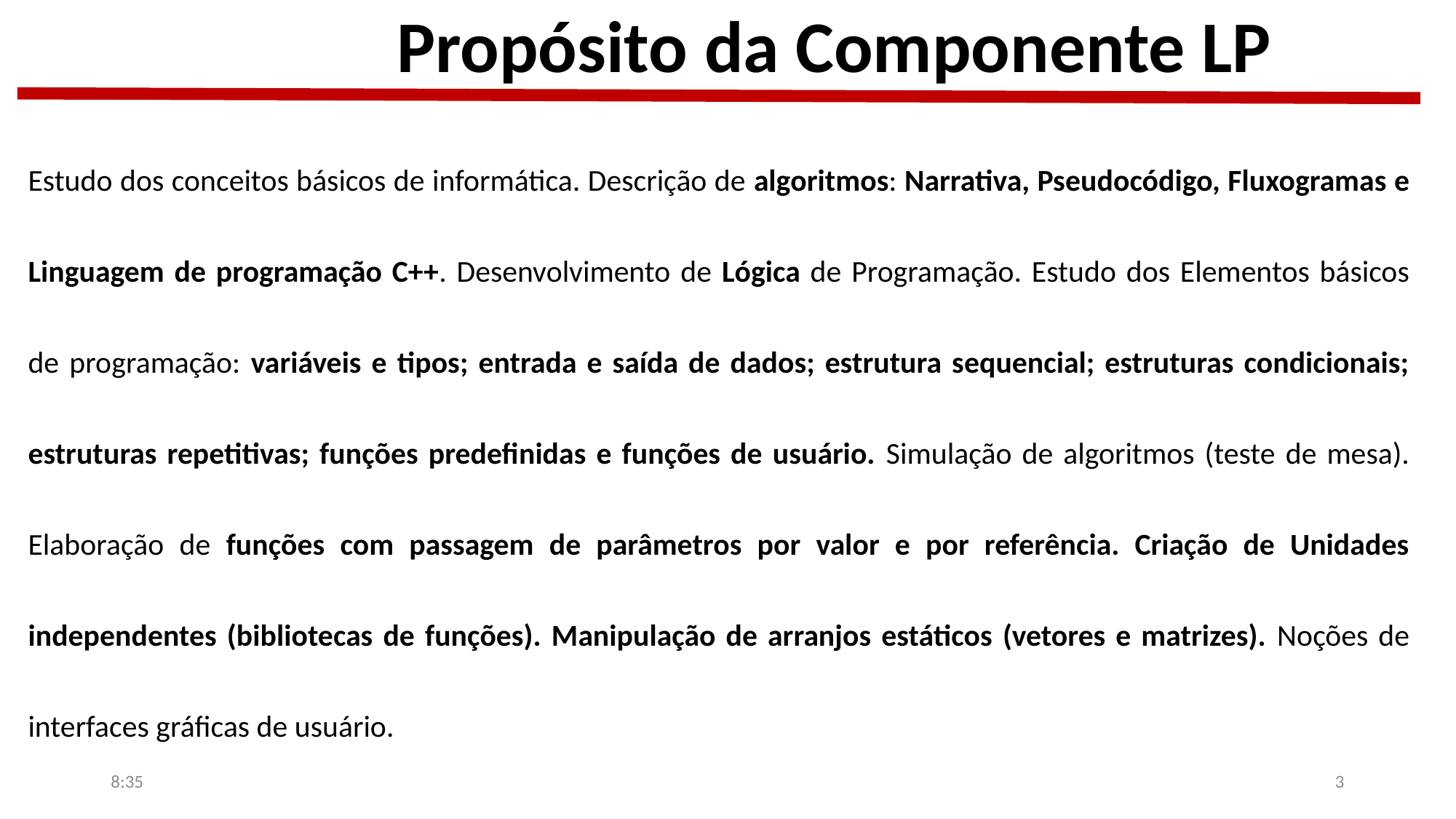

# Propósito da Componente LP
Estudo dos conceitos básicos de informática. Descrição de algoritmos: Narrativa, Pseudocódigo, Fluxogramas e Linguagem de programação C++. Desenvolvimento de Lógica de Programação. Estudo dos Elementos básicos de programação: variáveis e tipos; entrada e saída de dados; estrutura sequencial; estruturas condicionais; estruturas repetitivas; funções predefinidas e funções de usuário. Simulação de algoritmos (teste de mesa). Elaboração de funções com passagem de parâmetros por valor e por referência. Criação de Unidades independentes (bibliotecas de funções). Manipulação de arranjos estáticos (vetores e matrizes). Noções de interfaces gráficas de usuário.
8:35

3